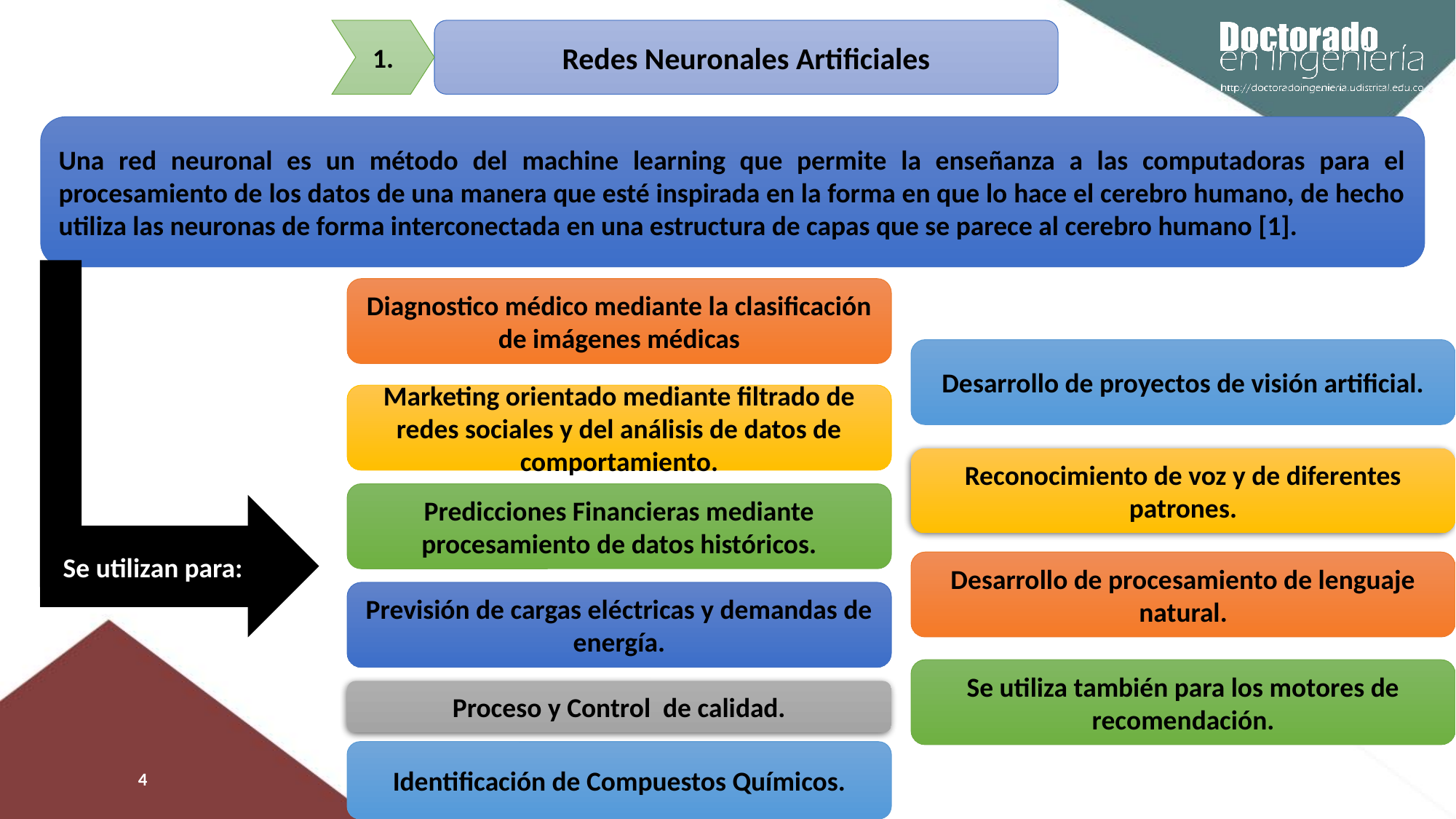

1.
Redes Neuronales Artificiales
Una red neuronal es un método del machine learning que permite la enseñanza a las computadoras para el procesamiento de los datos de una manera que esté inspirada en la forma en que lo hace el cerebro humano, de hecho utiliza las neuronas de forma interconectada en una estructura de capas que se parece al cerebro humano [1].
Diagnostico médico mediante la clasificación de imágenes médicas

Desarrollo de proyectos de visión artificial.
Marketing orientado mediante filtrado de redes sociales y del análisis de datos de comportamiento.
Reconocimiento de voz y de diferentes patrones.
Predicciones Financieras mediante procesamiento de datos históricos.
Se utilizan para:
Desarrollo de procesamiento de lenguaje natural.
Previsión de cargas eléctricas y demandas de energía.
Se utiliza también para los motores de recomendación.
Proceso y Control  de calidad.
Identificación de Compuestos Químicos.
4